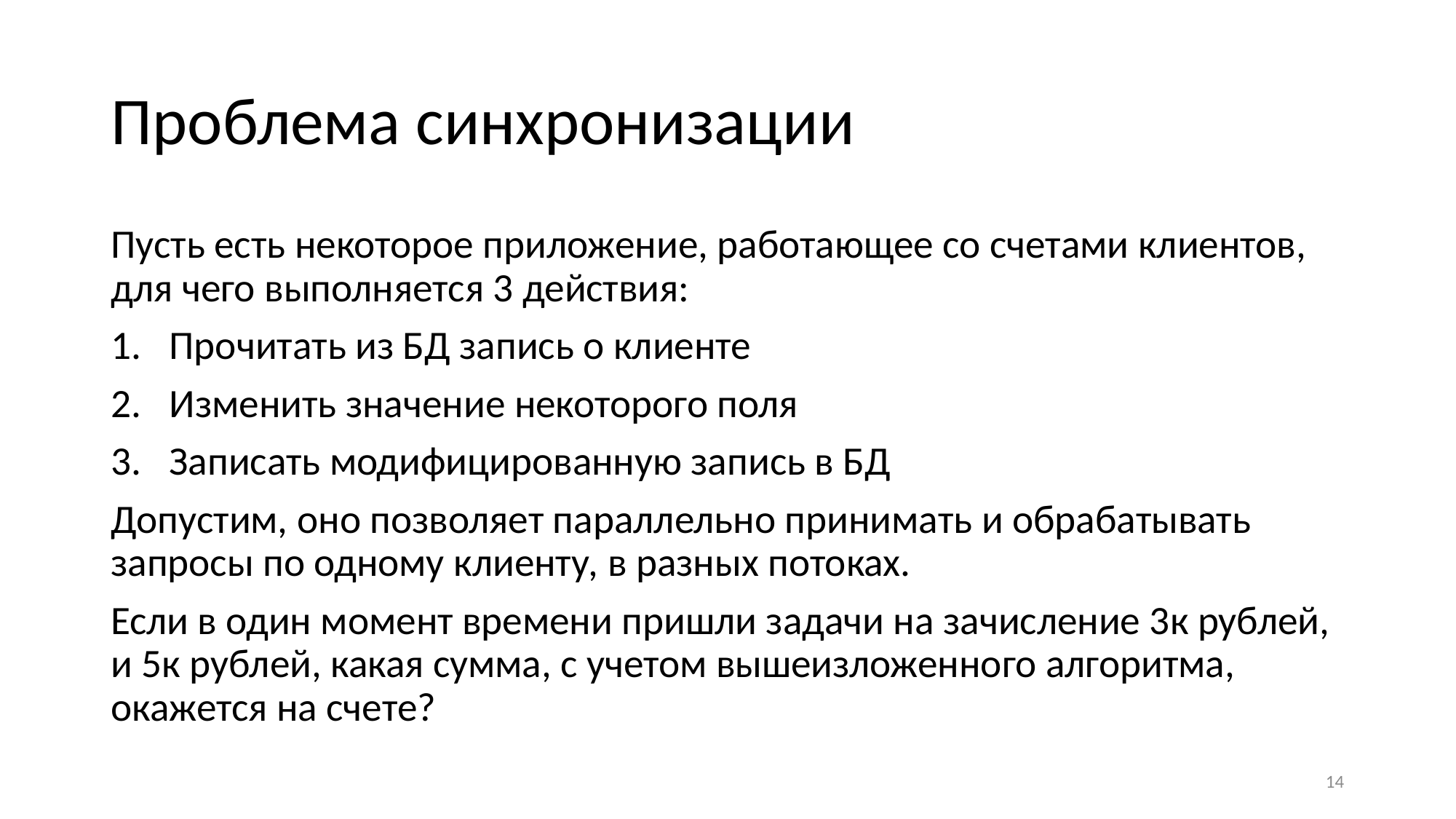

# Проблема синхронизации
Пусть есть некоторое приложение, работающее со счетами клиентов, для чего выполняется 3 действия:
Прочитать из БД запись о клиенте
Изменить значение некоторого поля
Записать модифицированную запись в БД
Допустим, оно позволяет параллельно принимать и обрабатывать запросы по одному клиенту, в разных потоках.
Если в один момент времени пришли задачи на зачисление 3к рублей, и 5к рублей, какая сумма, с учетом вышеизложенного алгоритма, окажется на счете?

14